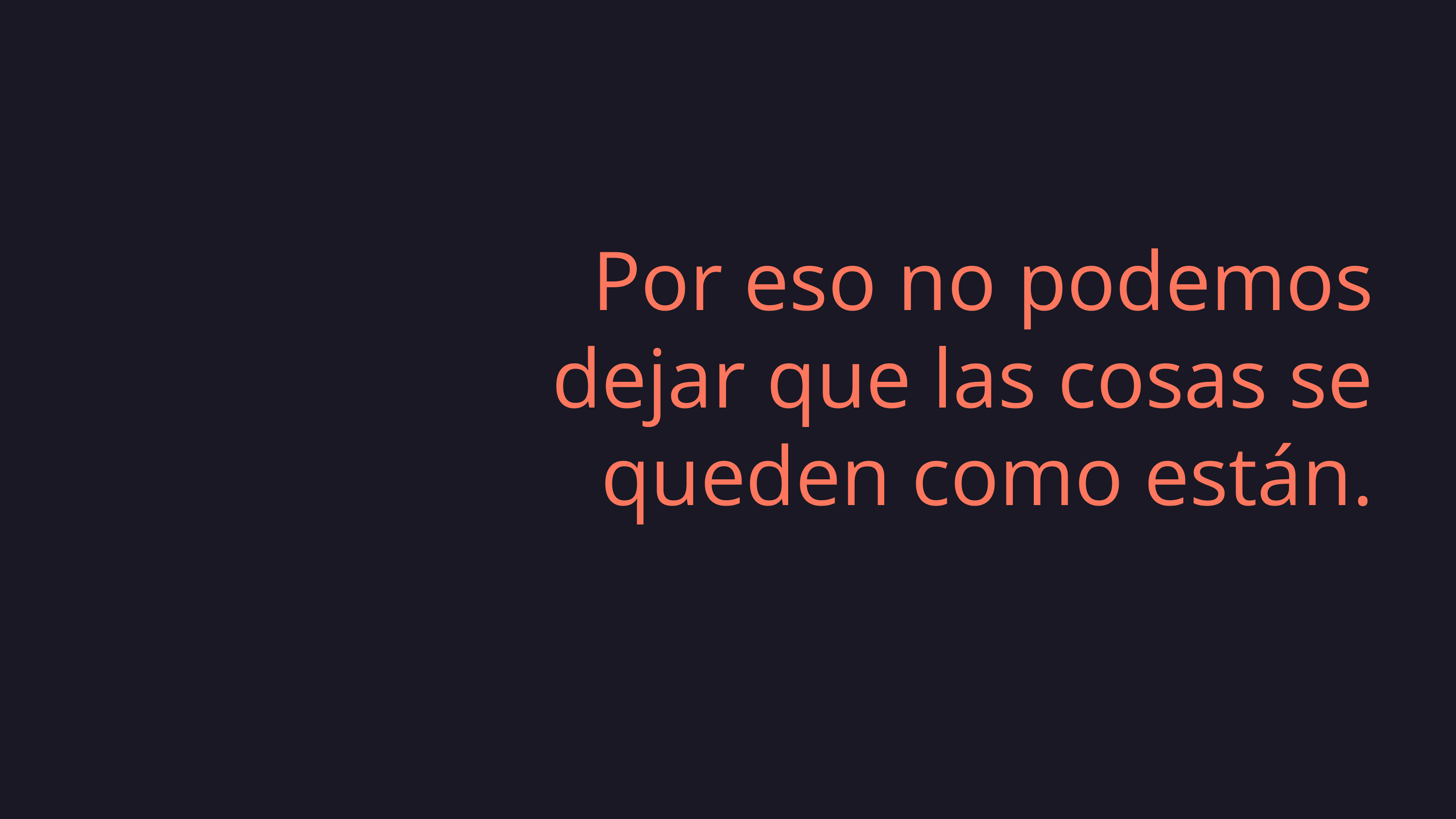

Por eso no podemos dejar que las cosas se queden como están.